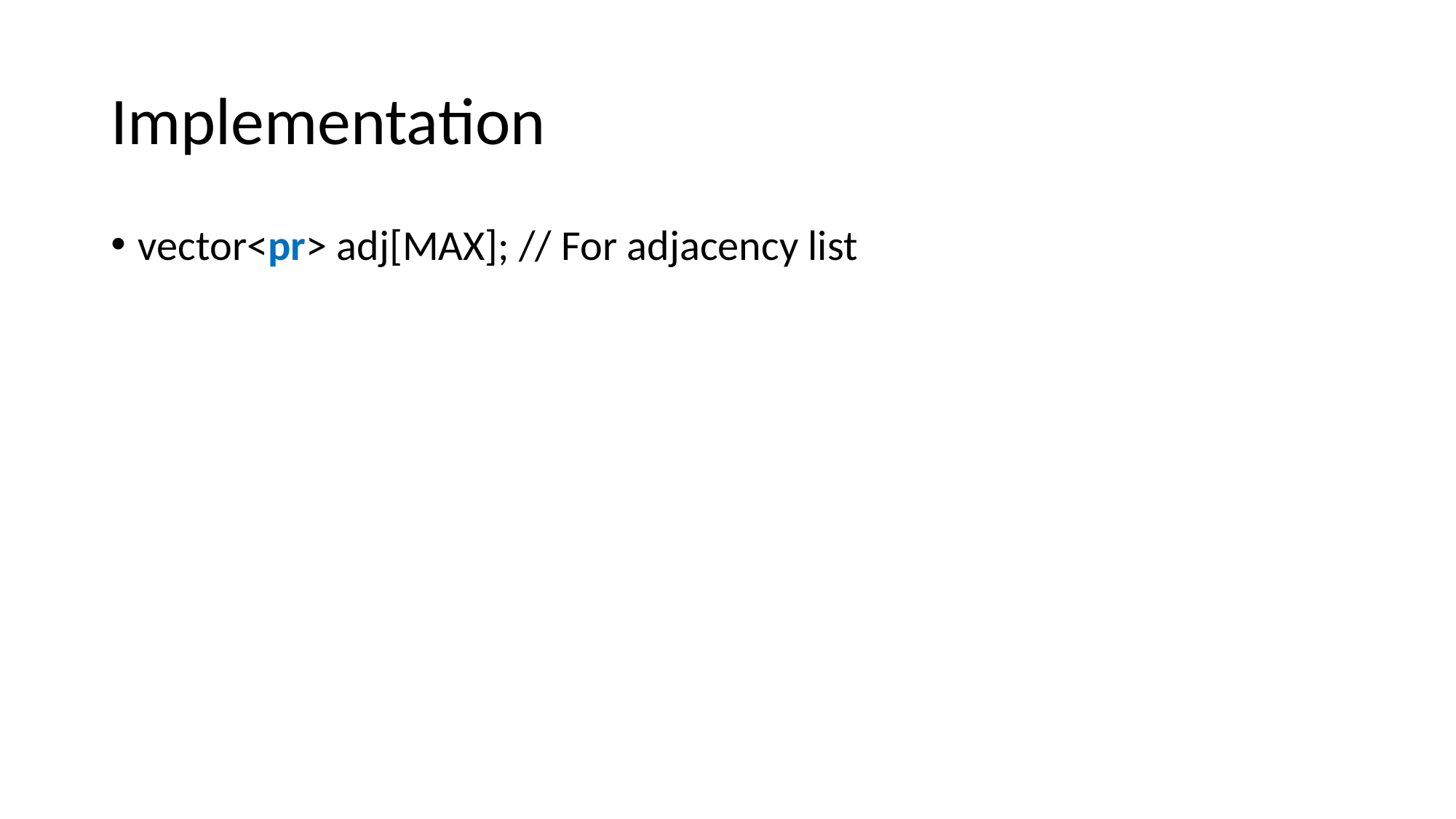

# Implementation
vector<pr> adj[MAX]; // For adjacency list